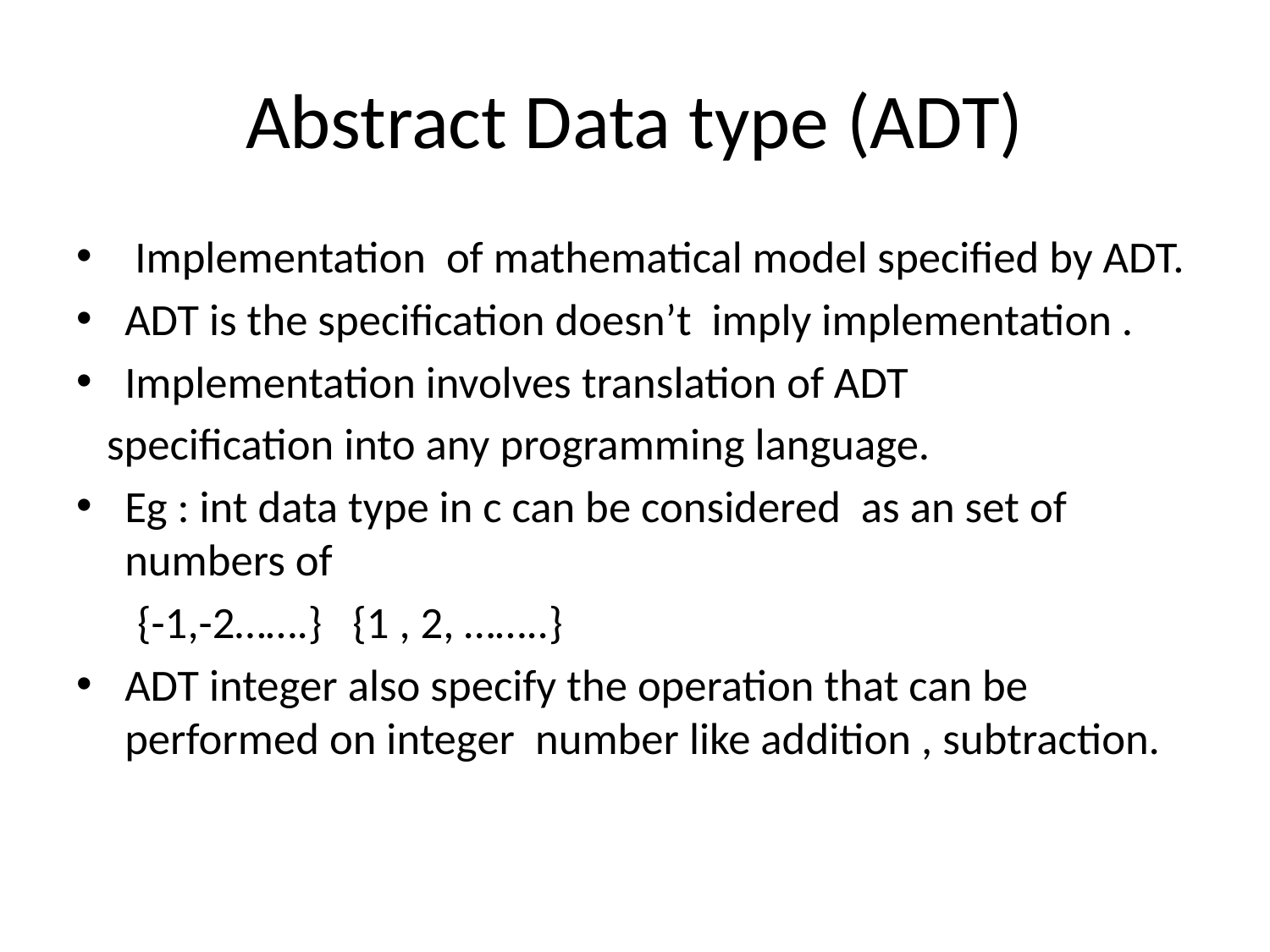

# Abstract Data type (ADT)
 Implementation  of mathematical model specified by ADT.
ADT is the specification doesn’t  imply implementation .
Implementation involves translation of ADT
   specification into any programming language.
Eg : int data type in c can be considered  as an set of numbers of
      {-1,-2…….}   {1 , 2, ……..}
ADT integer also specify the operation that can be performed on integer  number like addition , subtraction.